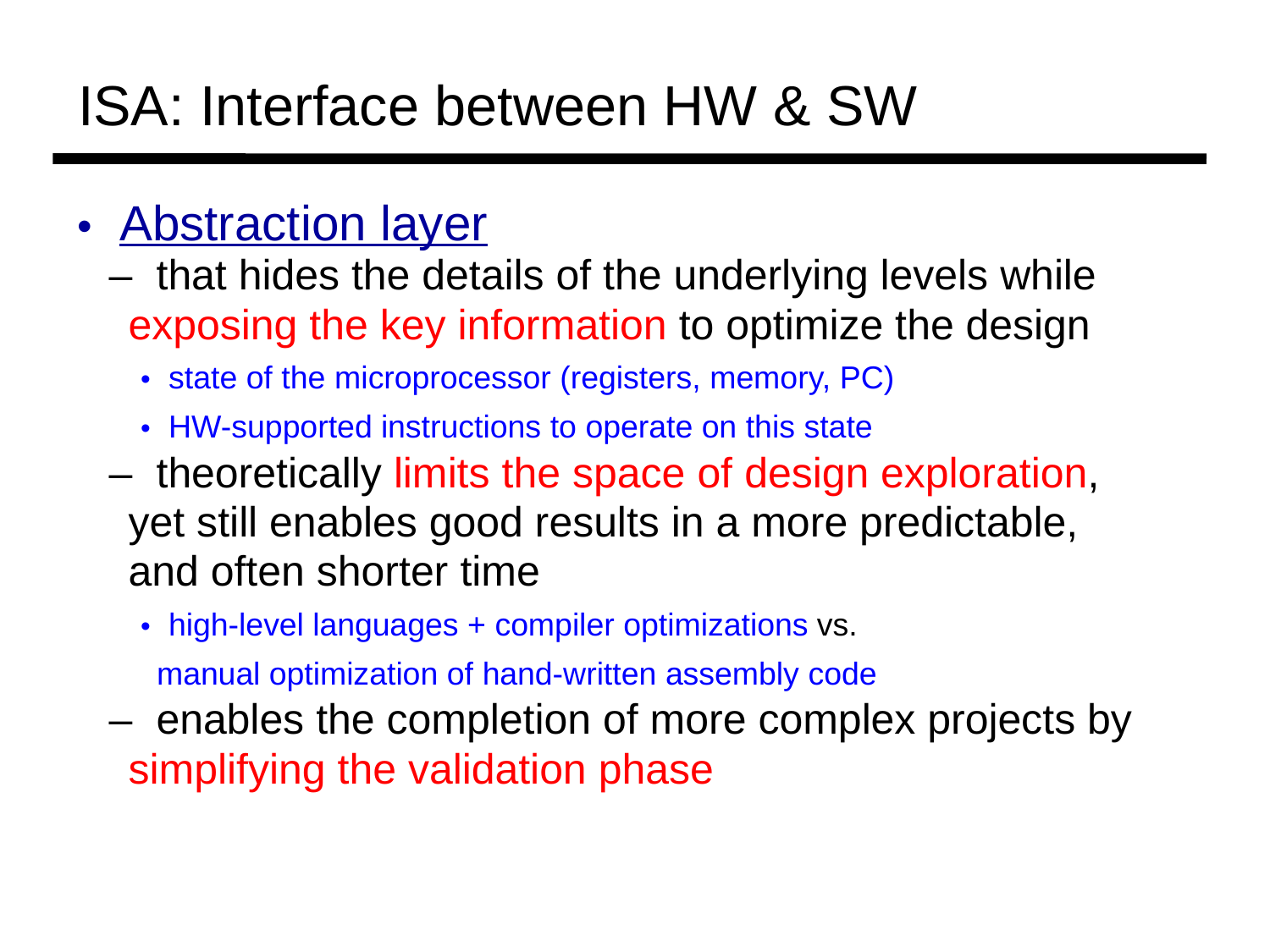

ISA: Interface between HW & SW

	•  Abstraction layer
		–  that hides the details of the underlying levels while
			exposing the key information to optimize the design
				•  state of the microprocessor (registers, memory, PC)
				•  HW-supported instructions to operate on this state
		–  theoretically limits the space of design exploration,
			yet still enables good results in a more predictable,
			and often shorter time
				•  high-level languages + compiler optimizations vs.
					manual optimization of hand-written assembly code
		–  enables the completion of more complex projects by
			simplifying the validation phase